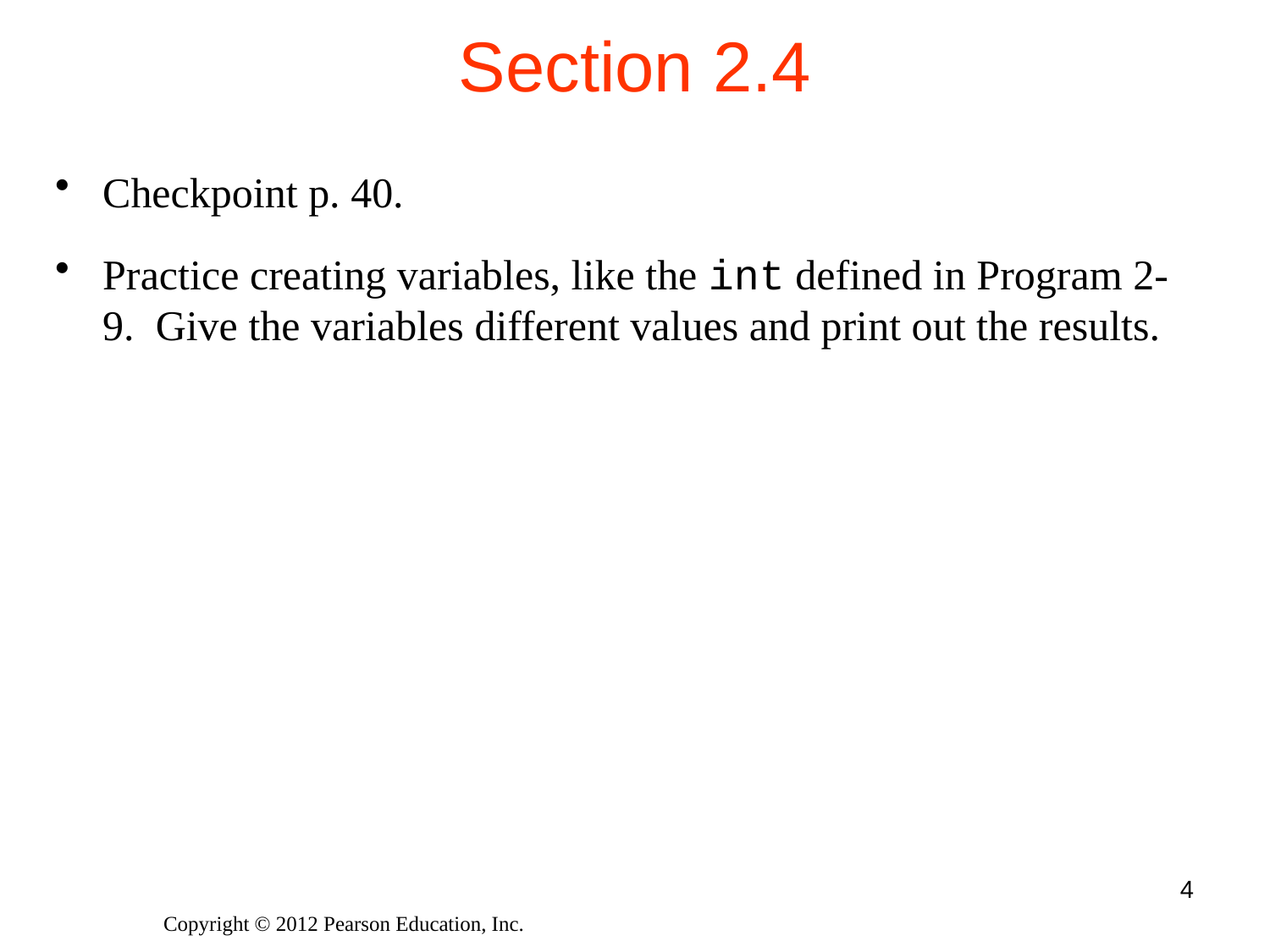

# Section 2.4
Checkpoint p. 40.
Practice creating variables, like the int defined in Program 2-9.  Give the variables different values and print out the results.
4